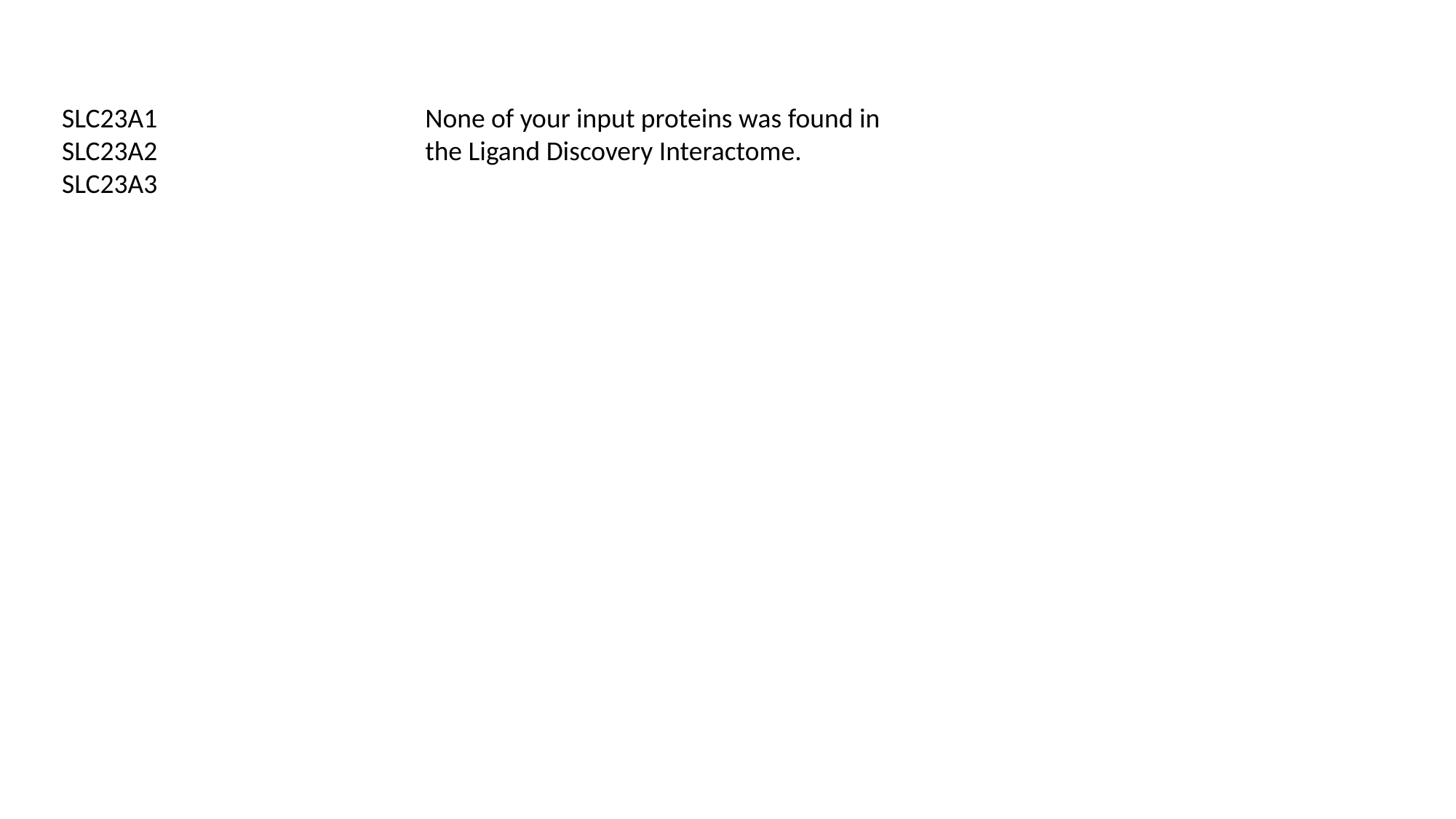

SLC23A1
SLC23A2
SLC23A3

None of your input proteins was found in the Ligand Discovery Interactome.